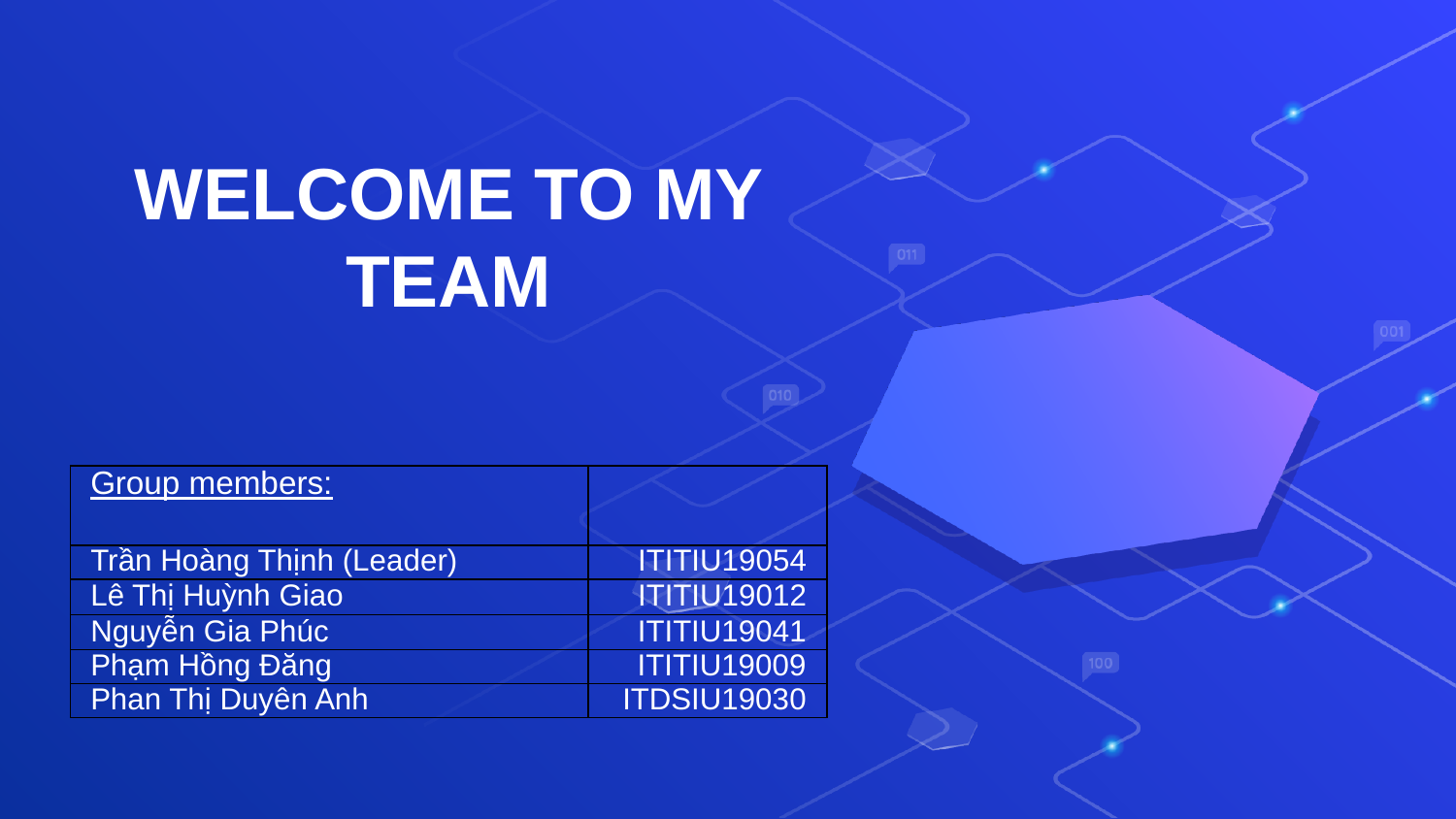

# WELCOME TO MY TEAM
| Group members: |  |
| --- | --- |
| Trần Hoàng Thịnh (Leader) | ITITIU19054 |
| Lê Thị Huỳnh Giao | ITITIU19012 |
| Nguyễn Gia Phúc | ITITIU19041 |
| Phạm Hồng Đăng | ITITIU19009 |
| Phan Thị Duyên Anh | ITDSIU19030 |